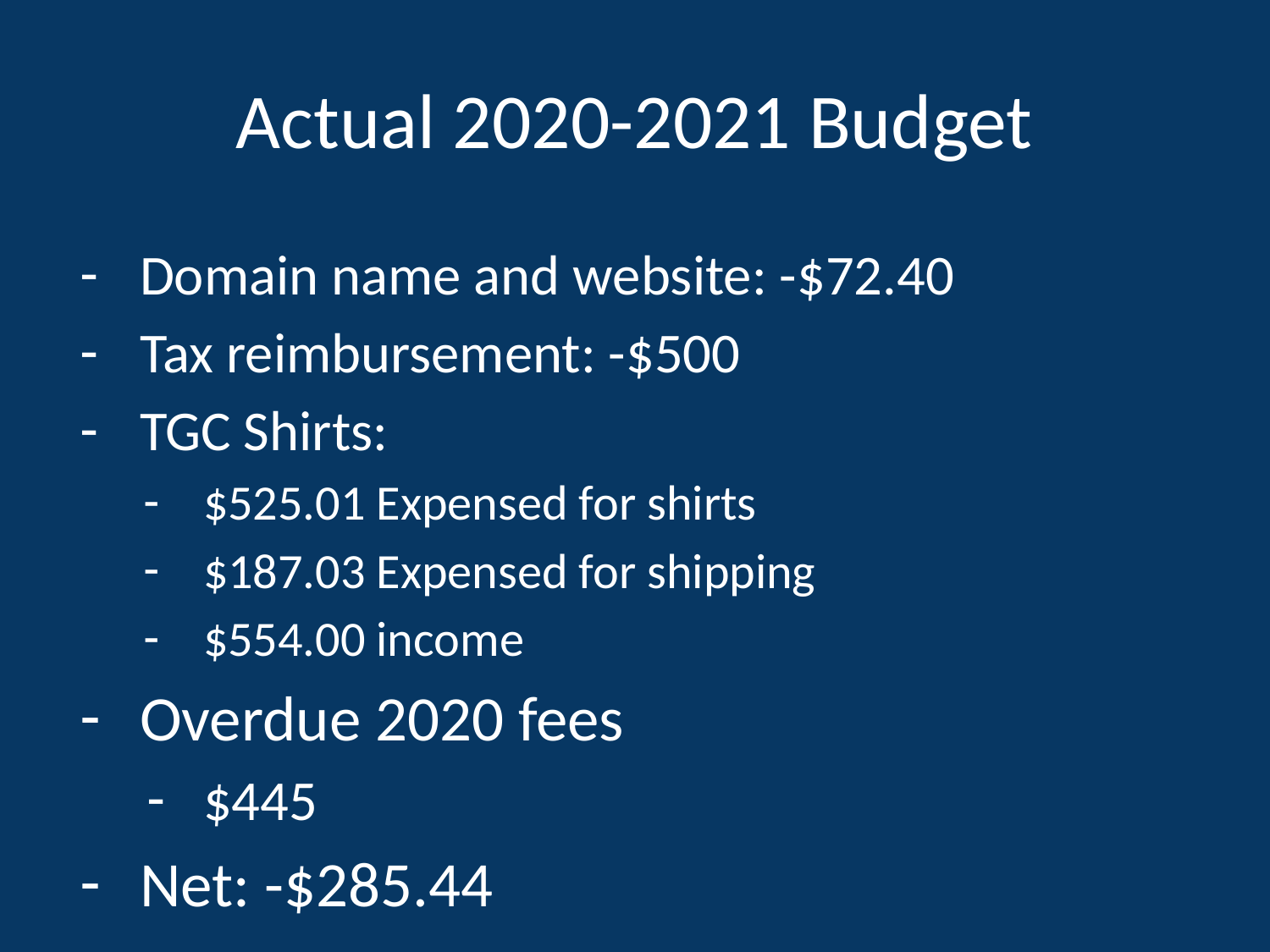

# Actual 2020-2021 Budget
Domain name and website: -$72.40
Tax reimbursement: -$500
TGC Shirts:
$525.01 Expensed for shirts
$187.03 Expensed for shipping
$554.00 income
Overdue 2020 fees
$445
Net: -$285.44